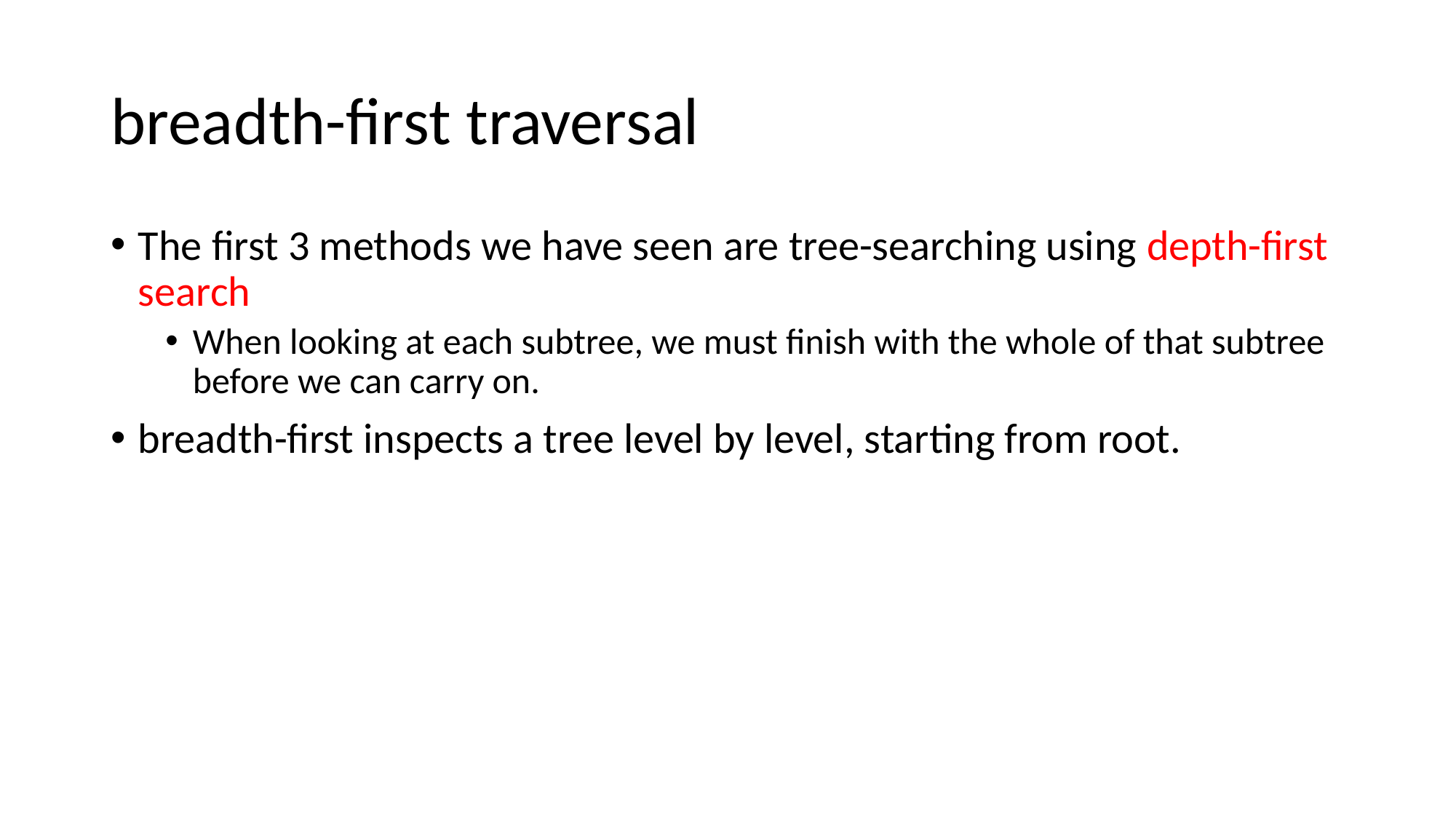

# breadth-first traversal
The first 3 methods we have seen are tree-searching using depth-first search
When looking at each subtree, we must finish with the whole of that subtree before we can carry on.
breadth-first inspects a tree level by level, starting from root.